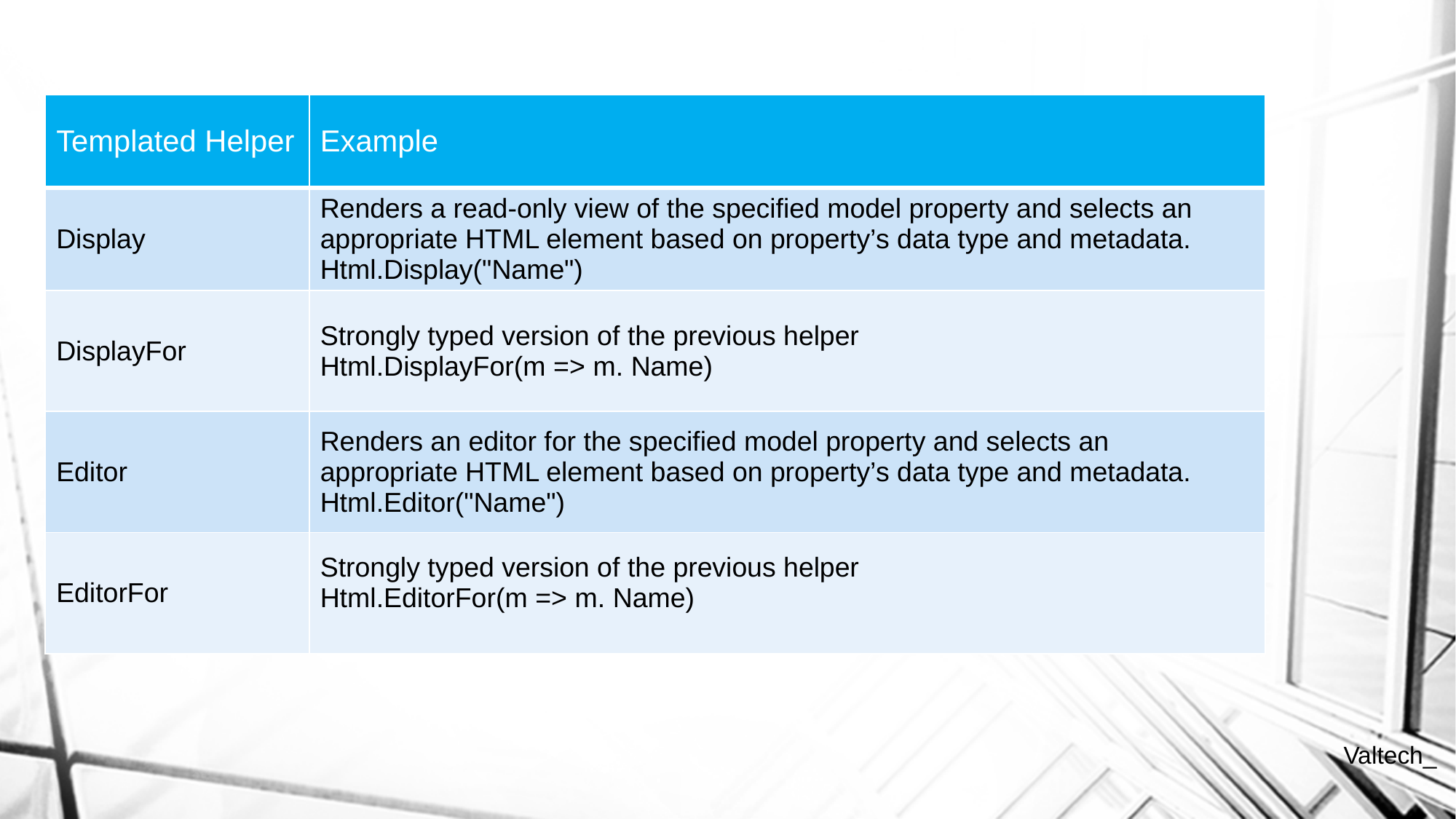

#
| Templated Helper | Example |
| --- | --- |
| Display | Renders a read-only view of the specified model property and selects an appropriate HTML element based on property’s data type and metadata.  Html.Display("Name") |
| DisplayFor | Strongly typed version of the previous helper  Html.DisplayFor(m => m. Name) |
| Editor | Renders an editor for the specified model property and selects an appropriate HTML element based on property’s data type and metadata.  Html.Editor("Name") |
| EditorFor | Strongly typed version of the previous helper  Html.EditorFor(m => m. Name) |
Valtech_